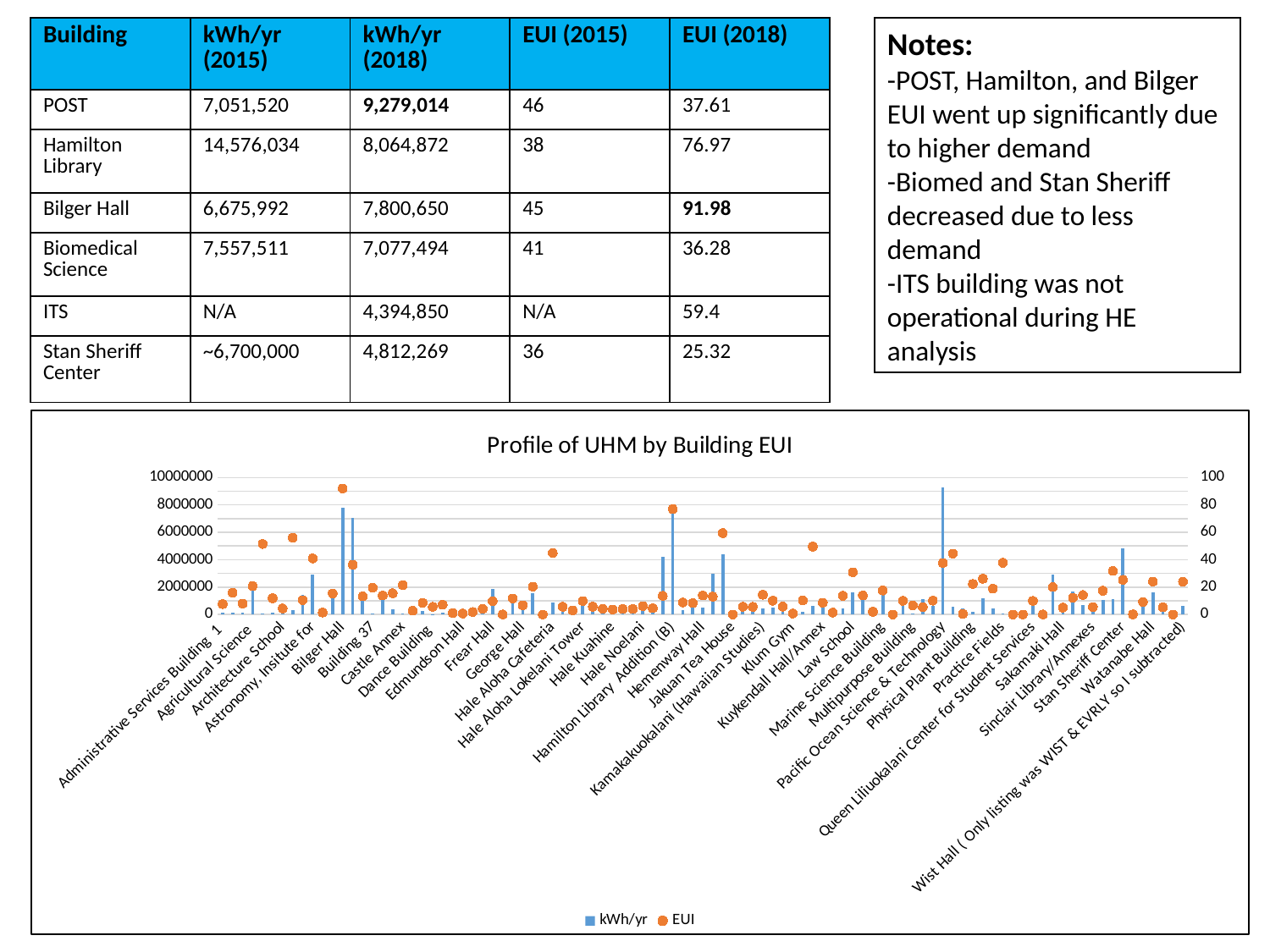

| Building | kWh/yr (2015) | kWh/yr (2018) | EUI (2015) | EUI (2018) |
| --- | --- | --- | --- | --- |
| POST | 7,051,520 | 9,279,014 | 46 | 37.61 |
| Hamilton Library | 14,576,034 | 8,064,872 | 38 | 76.97 |
| Bilger Hall | 6,675,992 | 7,800,650 | 45 | 91.98 |
| Biomedical Science | 7,557,511 | 7,077,494 | 41 | 36.28 |
| ITS | N/A | 4,394,850 | N/A | 59.4 |
| Stan Sheriff Center | ~6,700,000 | 4,812,269 | 36 | 25.32 |
Notes:
-POST, Hamilton, and Bilger EUI went up significantly due to higher demand
-Biomed and Stan Sheriff decreased due to less demand
-ITS building was not operational during HE analysis

### Chart: Profile of UHM by Building EUI

| Category | kWh/yr | EUI |
|---|---|---|
| Administrative Services Building  1  | 158080.0 | 7.593428763569987 |
| Administrative Services Building 2  | 111970.0 | 15.844063959247205 |
| Agricultural Engineering Institute  | 119335.0 | 7.894614977507277 |
| Agricultural Science  | 1940522.0 | 20.734066309794745 |
| Air force ROTC Building  | 90800.0 | 51.50311968235962 |
| Andrews Outdoor Theatre | 128200.0 | 11.87037037037037 |
| Architecture School | 289956.35 | 4.396875473872562 |
| Army ROTC Building | 317120.0 | 56.0480735242135 |
| Art Building | 1447557.0 | 10.472241514020315 |
| Astronomy, Insitute for | 2893200.0 | 40.910633484162894 |
| Bachman Hall | 46677.0 | 1.39831041610497 |
| Bilger Addition | 1176916.0 | 15.353414650055443 |
| Bilger Hall | 7800650.0 | 91.98120438171378 |
| Biomedical Science Building | 7077494.0 | 36.28683931235676 |
| Business Administration | 1611128.0 | 13.200340838331202 |
| Building 37 | 76560.0 | 19.51567677797604 |
| Campus Center | 1668958.7300000002 | 13.793047355371902 |
| Campus Services | 394080.0 | 15.485696321911348 |
| Castle Annex | 70880.0 | 21.433323253704263 |
| Castle Memorial | 89600.0 | 2.7001778018865084 |
| Crawford Hall | 234946.0 | 8.4940708604483 |
| Dance Building  | 35987.0 | 5.541576840160148 |
| Dean Hall | 139778.0 | 7.064847106393732 |
| Dole Street Parking Structure | 94661.0 | 1.0623653259112946 |
| Edmundson Hall | 30773.0 | 0.6714157921148517 |
| Energy House | 3439.0 | 1.8282828282828283 |
| Everly Hall | 83389.0 | 4.051353058349123 |
| Frear Hall | 1866208.0 | 9.639056035618179 |
| Gartley Hall | 413.0 | 0.01619417323452143 |
| Gateway House | 881520.0 | 11.709416468525431 |
| George Hall | 348814.0 | 6.66897369226063 |
| Gilmore Hall | 1568970.0 | 20.357462599421314 |
| Gym 1, 2 | 188734.0 | 0.0 |
| Hale Aloha Cafeteria | 891900.0 | 44.87547169811321 |
| Hale Aloha 'Ilima Tower | 399600.0 | 5.603309261726144 |
| Hale Aloha Lehua Tower | 208350.0 | 2.9188439500707473 |
| Hale Aloha Lokelani Tower | 704640.0 | 9.871534441938332 |
| Hale Aloha Mokihana Tower | 406080.0 | 5.694173736240622 |
| Hale Kahawai | 155280.0 | 4.13220501357177 |
| Hale Kuahine | 135900.0 | 3.6138811328280815 |
| Hale Laulima | 154800.0 | 4.026426676377256 |
| Hale Manoa | 610800.0 | 4.028678279567056 |
| Hale Noelani | 856800.0 | 6.111269614835948 |
| Hale Wainani | 744934.4000000006 | 4.553054788157351 |
| Hamilton Library (A) | 4216329.0 | 13.601324541765324 |
| Hamilton Library  Addition (B) | 8064872.0 | 76.97251278918836 |
| Hawai'I Hall | 307486.0 | 8.754548301682657 |
| Hawai'I Inst. Of Geophysics | 1056367.0 | 8.25886777111495 |
| Hemenway Hall | 506880.0 | 13.812196849964575 |
| Holmes Hall | 2960825.0 | 13.01885008750099 |
| Information Technology Center | 4394850.0 | 59.40511753017667 |
| Jakuan Tea House | None | 0.0 |
| Jefferson Hall | 348244.80000000005 | 5.657181844764288 |
| Johnson Hall A & B | 275280.0 | 5.533155112460051 |
| Kamakakuokalani (Hawaiian Studies) | 457520.0 | 14.383350624037222 |
| Keller Hall | 515541.0 | 10.047769397181781 |
| Kennedy Theatre | 351618.0 | 5.722856073306098 |
| Klum Gym | 16988.0 | 0.6714889916597494 |
| Korean Studies, Center for | 190931.0 | 10.282244601217082 |
| Krauss Hall  | 653035.0 | 49.53238774271845 |
| Kuykendall Hall/Annex | 789600.0 | 8.633659902029391 |
| Laboratory School Lockers | 3304.0 | 1.3563218390804597 |
| Law Library | 455598.0 | 13.604407417360925 |
| Law School | 1633995.0 | 30.877867644279828 |
| Les Murakami Baseball Stadium | 1122446.0 | 13.815740239279208 |
| Lincoln Hall | 94440.0 | 1.9369923701698253 |
| Marine Science Building | 1753915.0 | 17.47553903790204 |
| Miller Hall | 0.0 | 0.0 |
| Moore Hall | 1170441.0 | 9.932543555189708 |
| Multipurpose Building | 76844.0 | 6.564496839227746 |
| Murakami Stadium | 1122446.0 | 5.299806412011899 |
| Music Complex | 642703.0 | 10.056690868122926 |
| Pacific Ocean Science & Technology | 9279014.0 | 37.61513359250536 |
| Paradise Palms Café | 595600.0 | 44.44776119402985 |
| Parking Structure | 460359.99999999965 | 0.4211809094418956 |
| Physical Plant Building | 196281.0 | 22.29959100204499 |
| Physical Science Building | 1203134.0 | 26.102314885123555 |
| Pope Laboratory | 453974.0 | 18.807440550169858 |
| Practice Fields | 84956.24999999983 | 37.758333333333255 |
| Public Safety | None | 0.0 |
| Procurement & Real Property Mgmt, Office of | None | 0.0 |
| Queen Liliuokalani Center for Student Services | 1216428.0 | 9.936432474820496 |
| Rainbow Wahine Softball Stadium | 641.0 | 0.03205 |
| St. John Plant Science Lab | 2899220.0 | 20.010352967160387 |
| Sakamaki Hall | 505400.0 | 4.98245198943176 |
| Saunders Hall | 1660312.0 | 12.193651679616927 |
| Sherman Laboratory | 692684.0 | 14.197253535560566 |
| Sinclair Library/Annexes | 653535.6800000002 | 5.438064204762936 |
| Snyder Hall | 1066200.0 | 17.333485067711464 |
| Spalding Hall | 1129900.0 | 31.801294680551646 |
| Stan Sheriff Center | 4812269.0 | 25.32773157894737 |
| University Health Services Manoa | 832.9599999999999 | 0.06750628089796579 |
| Warrior Recreation Center | 602098.27 | 9.122701060606062 |
| Watanabe Hall | 1603052.0 | 23.968003827579505 |
| Webster Hall | 326671.0 | 5.246546961325967 |
| Wist Annex 1 | 0.0 | 0.0 |
| Wist Hall ( Only listing was WIST & EVRLY so I subtracted) | 657028.0 | 23.939806886500275 |